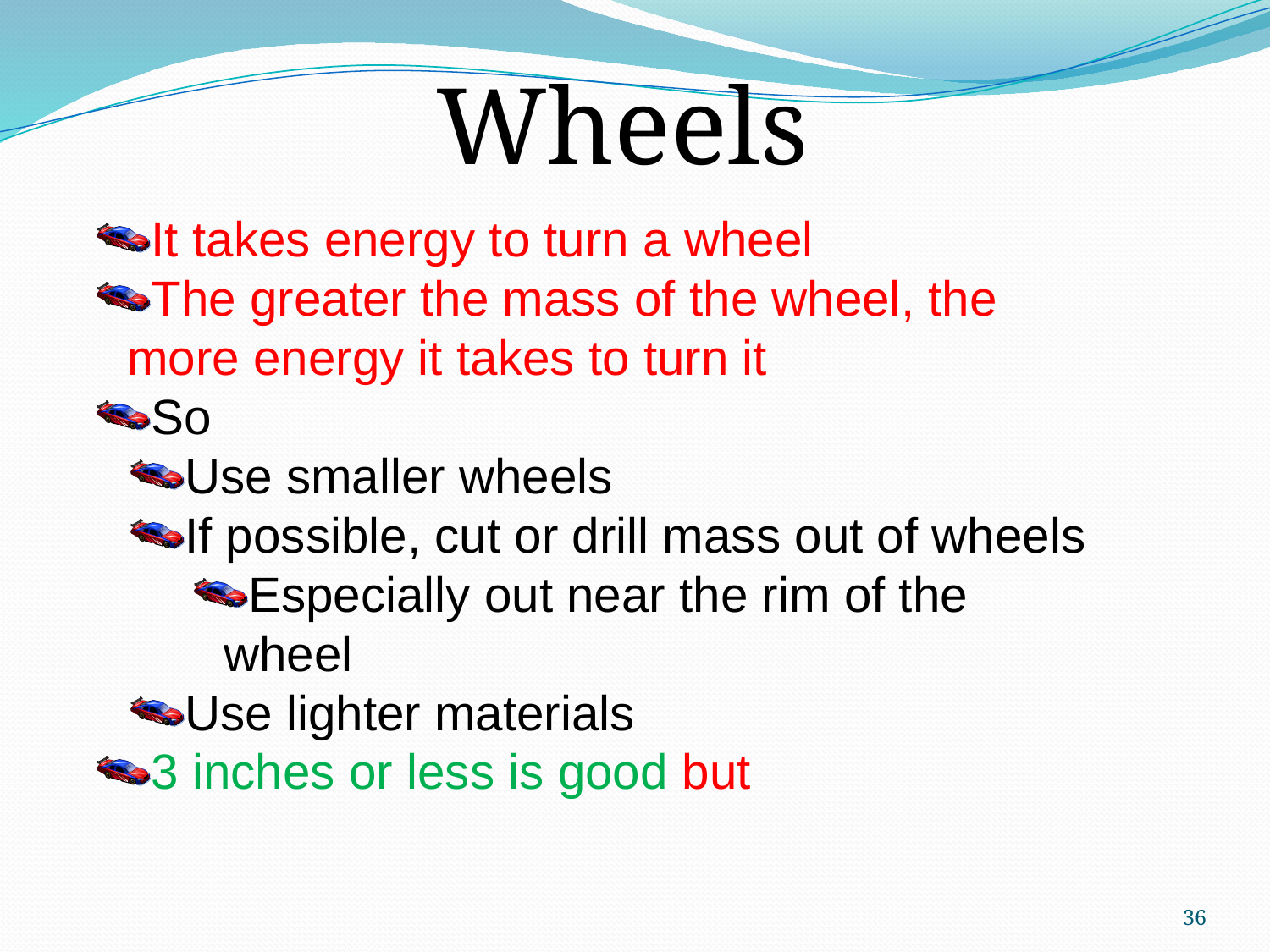

Wheels
It takes energy to turn a wheel
The greater the mass of the wheel, the more energy it takes to turn it
So
Use smaller wheels
If possible, cut or drill mass out of wheels
Especially out near the rim of the wheel
Use lighter materials
3 inches or less is good but
36